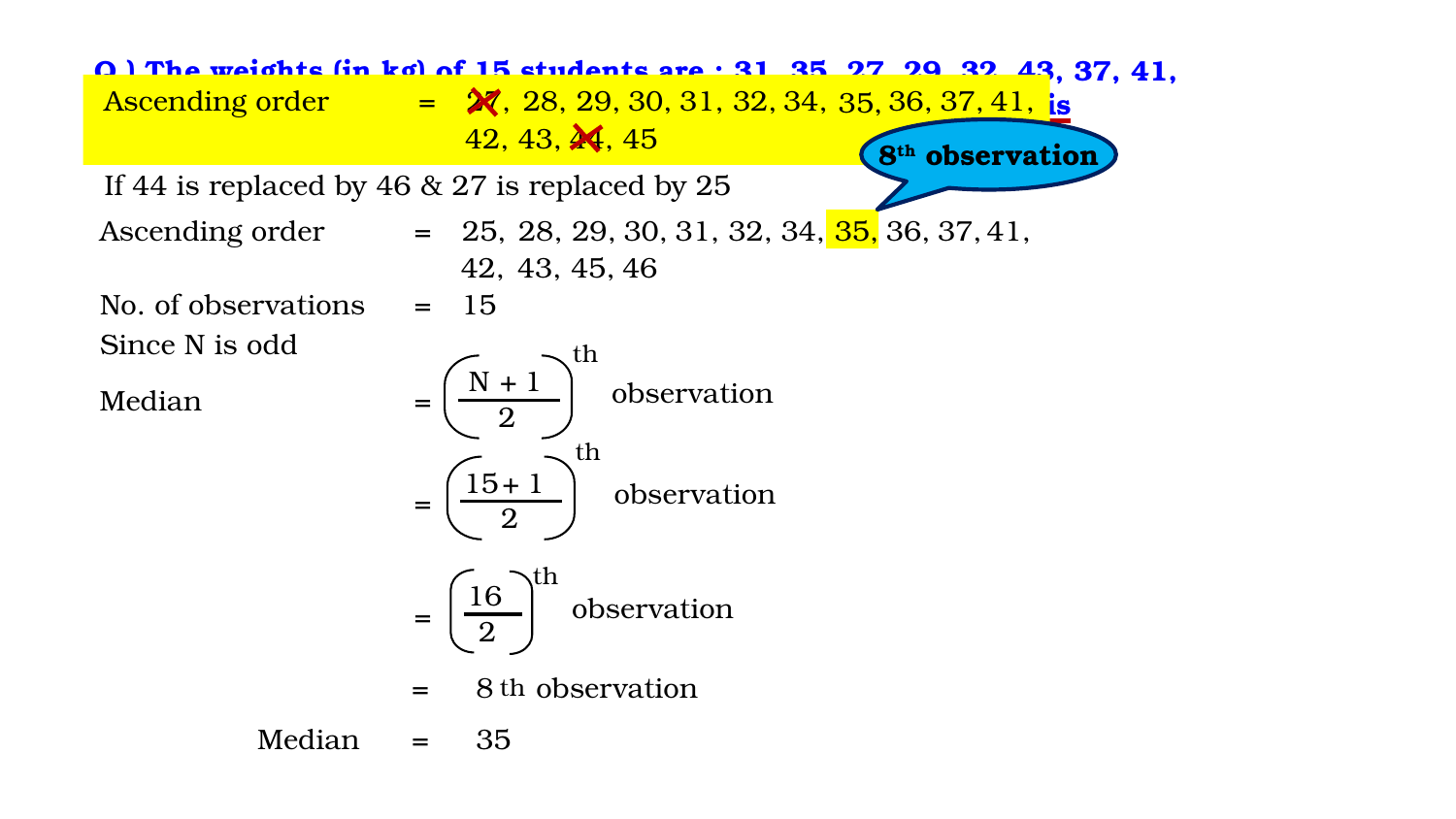

Q.) The weights (in kg) of 15 students are : 31, 35, 27, 29, 32, 43, 37, 41, 34, 28, 36, 44, 45, 42, 30. Find the median. If the weight 44 kg is replaced by 46 kg and 27 kg by 25 kg, find the new median.

Ascending order
=
27,
28,
29,
30,
31,
32,
34,
36,
37,
41,
35,
42,
43,
44,
45

8th observation
If 44 is replaced by 46 & 27 is replaced by 25
Ascending order
=
25,
28,
29,
30,
31,
32,
34,
35,
36,
37,
41,

42,
43,
45,
46
No. of observations
=
15
Since N is odd
th

N
+
1
observation
Median
=
2
th

15
+
1
observation
=
2
th

16

observation
=
2
=
8
observation
th
Median
=
35